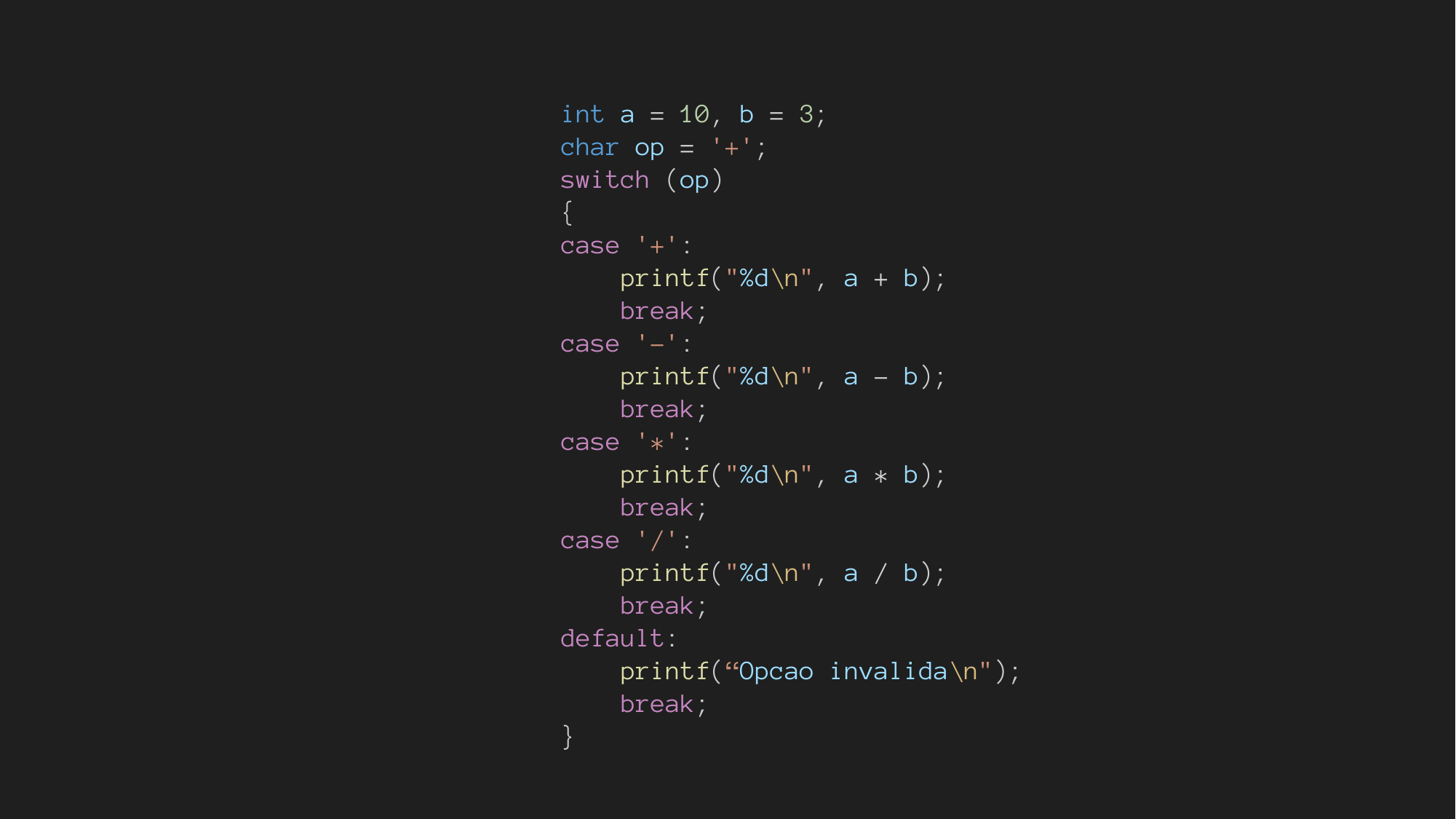

int a = 10, b = 3;
    char op = '+';
    switch (op)
    {
    case '+':
        printf("%d\n", a + b);
        break;
    case '-':
        printf("%d\n", a - b);
        break;
    case '*':
        printf("%d\n", a * b);
        break;
    case '/':
        printf("%d\n", a / b);
        break;
    default:
        printf(“Opcao invalida\n");
        break;
    }